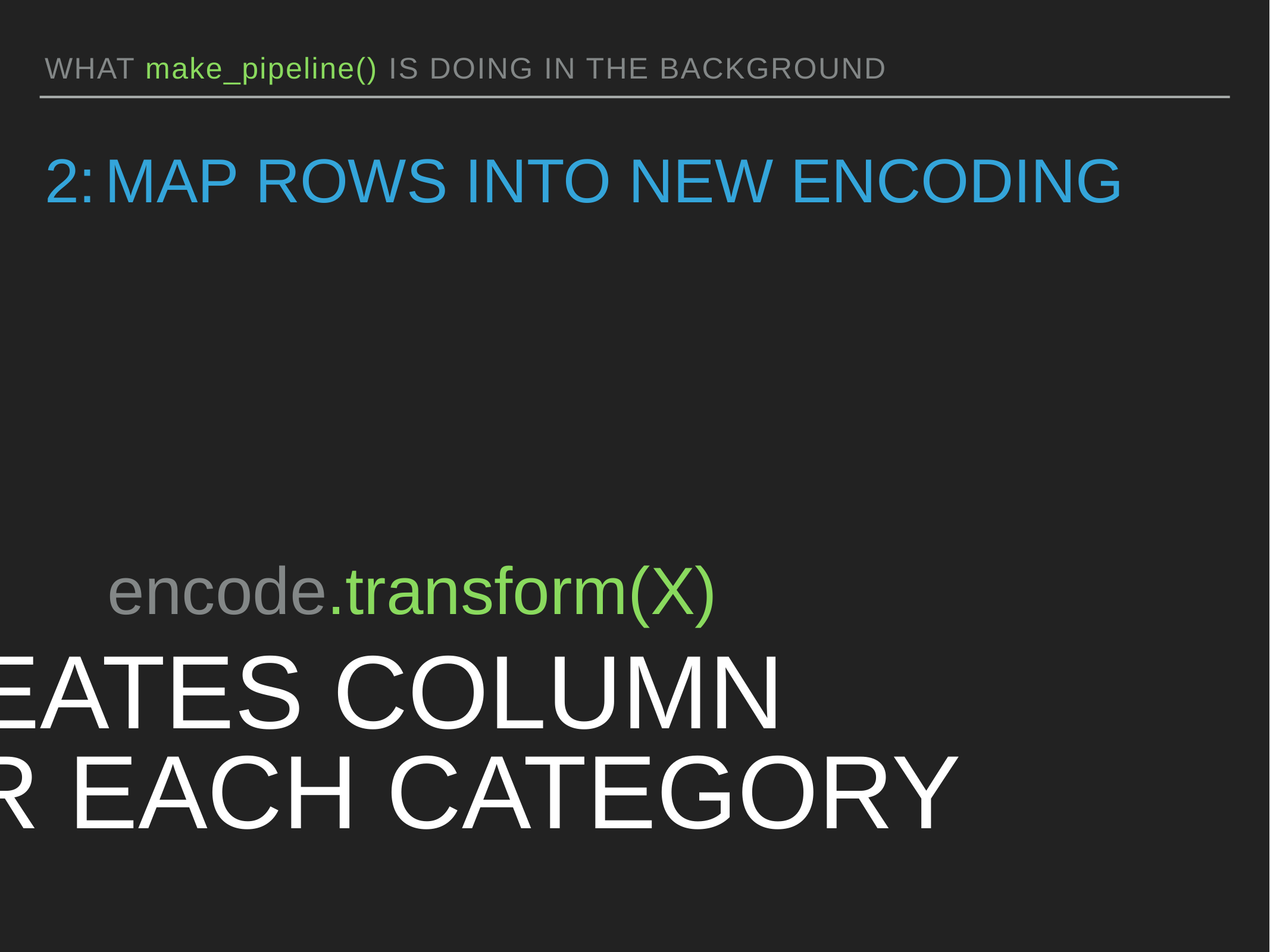

What make_pipeline() is doing in the background
# 2:	Map rows into new encoding
encode.transform(X)
Creates column
for each category